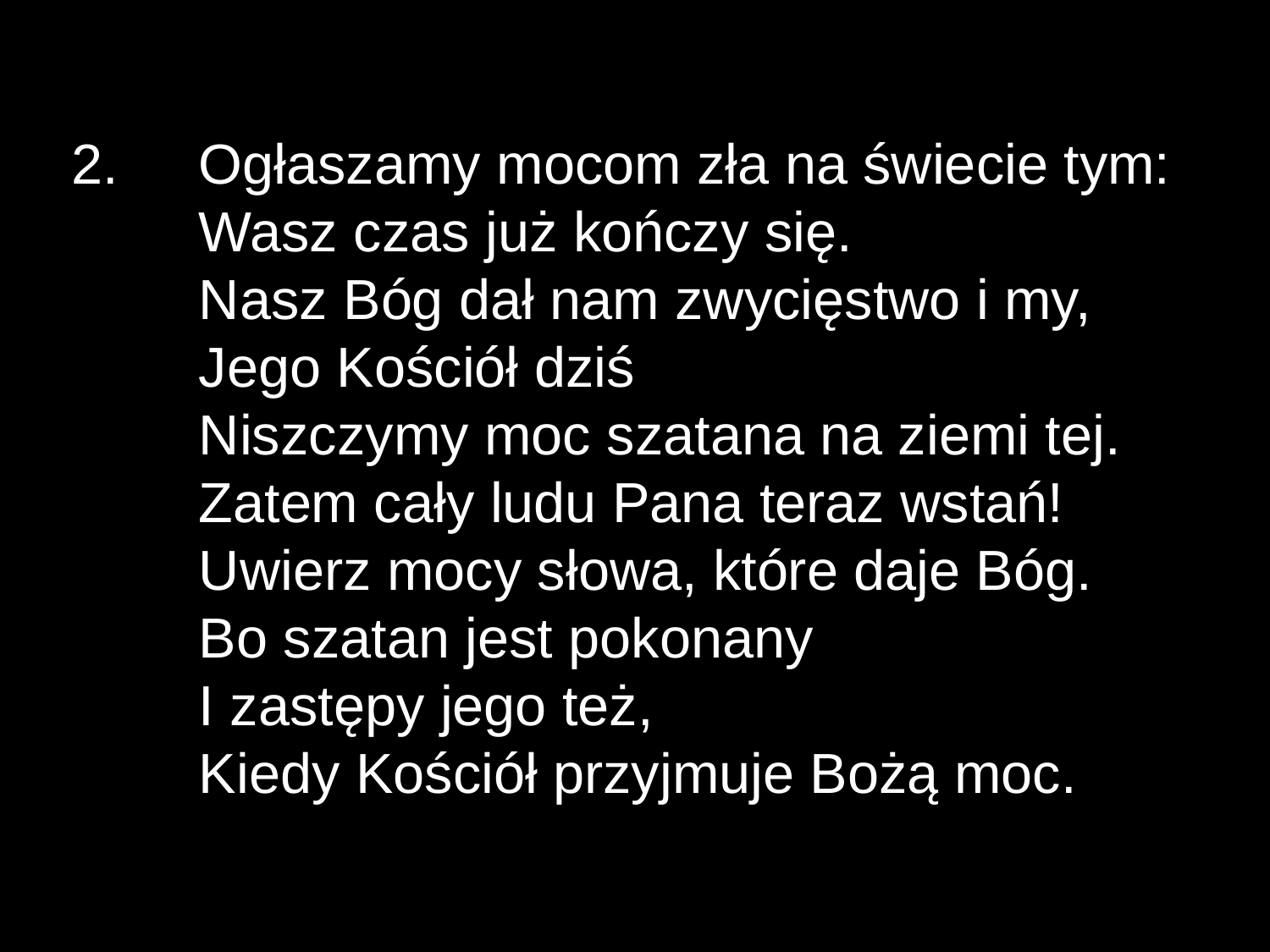

2. 	Ogłaszamy mocom zła na świecie tym:
	Wasz czas już kończy się.
	Nasz Bóg dał nam zwycięstwo i my,
	Jego Kościół dziś
	Niszczymy moc szatana na ziemi tej.
	Zatem cały ludu Pana teraz wstań!
	Uwierz mocy słowa, które daje Bóg.
	Bo szatan jest pokonany
	I zastępy jego też,
	Kiedy Kościół przyjmuje Bożą moc.